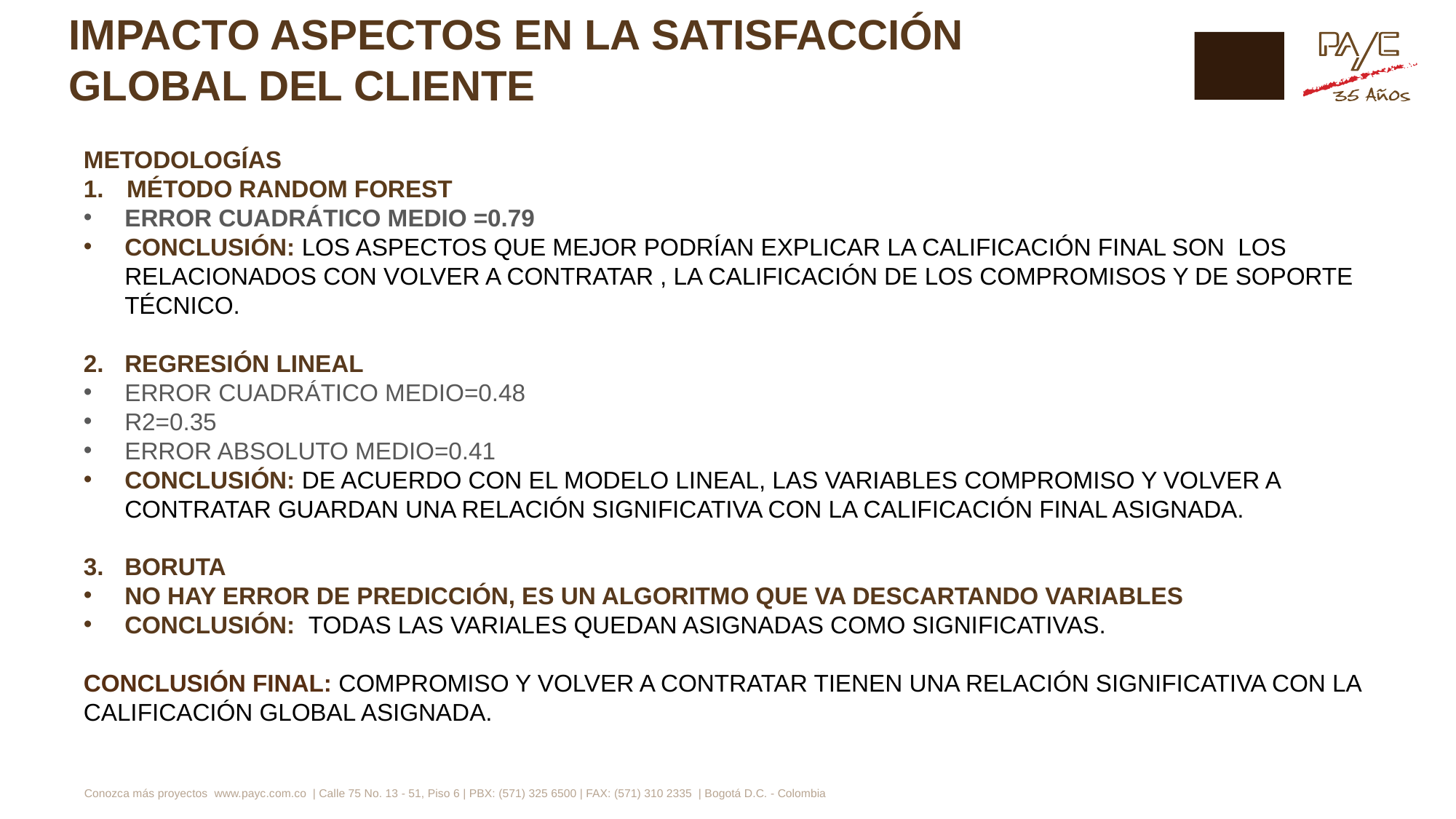

# IMPACTO ASPECTOS EN LA SATISFACCIÓN GLOBAL DEL CLIENTE
METODOLOGÍAS
MÉTODO RANDOM FOREST
ERROR CUADRÁTICO MEDIO =0.79
CONCLUSIÓN: LOS ASPECTOS QUE MEJOR PODRÍAN EXPLICAR LA CALIFICACIÓN FINAL SON  LOS RELACIONADOS CON VOLVER A CONTRATAR , LA CALIFICACIÓN DE LOS COMPROMISOS Y DE SOPORTE TÉCNICO.

REGRESIÓN LINEAL
ERROR CUADRÁTICO MEDIO=0.48
R2=0.35
ERROR ABSOLUTO MEDIO=0.41
CONCLUSIÓN: DE ACUERDO CON EL MODELO LINEAL, LAS VARIABLES COMPROMISO Y VOLVER A CONTRATAR GUARDAN UNA RELACIÓN SIGNIFICATIVA CON LA CALIFICACIÓN FINAL ASIGNADA.

BORUTA
NO HAY ERROR DE PREDICCIÓN, ES UN ALGORITMO QUE VA DESCARTANDO VARIABLES
CONCLUSIÓN:  TODAS LAS VARIALES QUEDAN ASIGNADAS COMO SIGNIFICATIVAS.

CONCLUSIÓN FINAL: COMPROMISO Y VOLVER A CONTRATAR TIENEN UNA RELACIÓN SIGNIFICATIVA CON LA CALIFICACIÓN GLOBAL ASIGNADA.